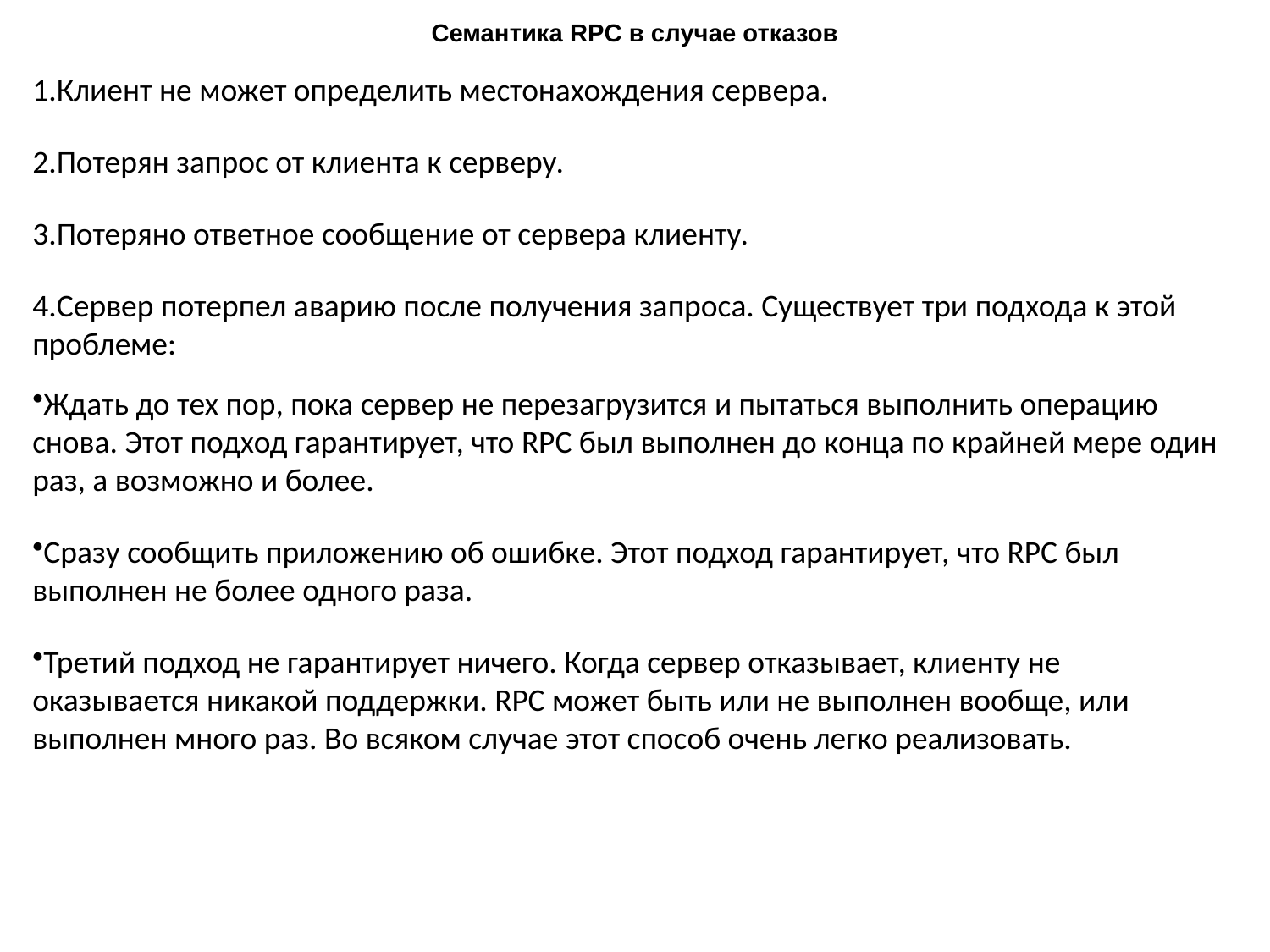

Семантика RPC в случае отказов
Клиент не может определить местонахождения сервера.

Потерян запрос от клиента к серверу.

Потеряно ответное сообщение от сервера клиенту.

Сервер потерпел аварию после получения запроса. Существует три подхода к этой проблеме:

Ждать до тех пор, пока сервер не перезагрузится и пытаться выполнить операцию снова. Этот подход гарантирует, что RPC был выполнен до конца по крайней мере один раз, а возможно и более.

Сразу сообщить приложению об ошибке. Этот подход гарантирует, что RPC был выполнен не более одного раза.

Третий подход не гарантирует ничего. Когда сервер отказывает, клиенту не оказывается никакой поддержки. RPC может быть или не выполнен вообще, или выполнен много раз. Во всяком случае этот способ очень легко реализовать.